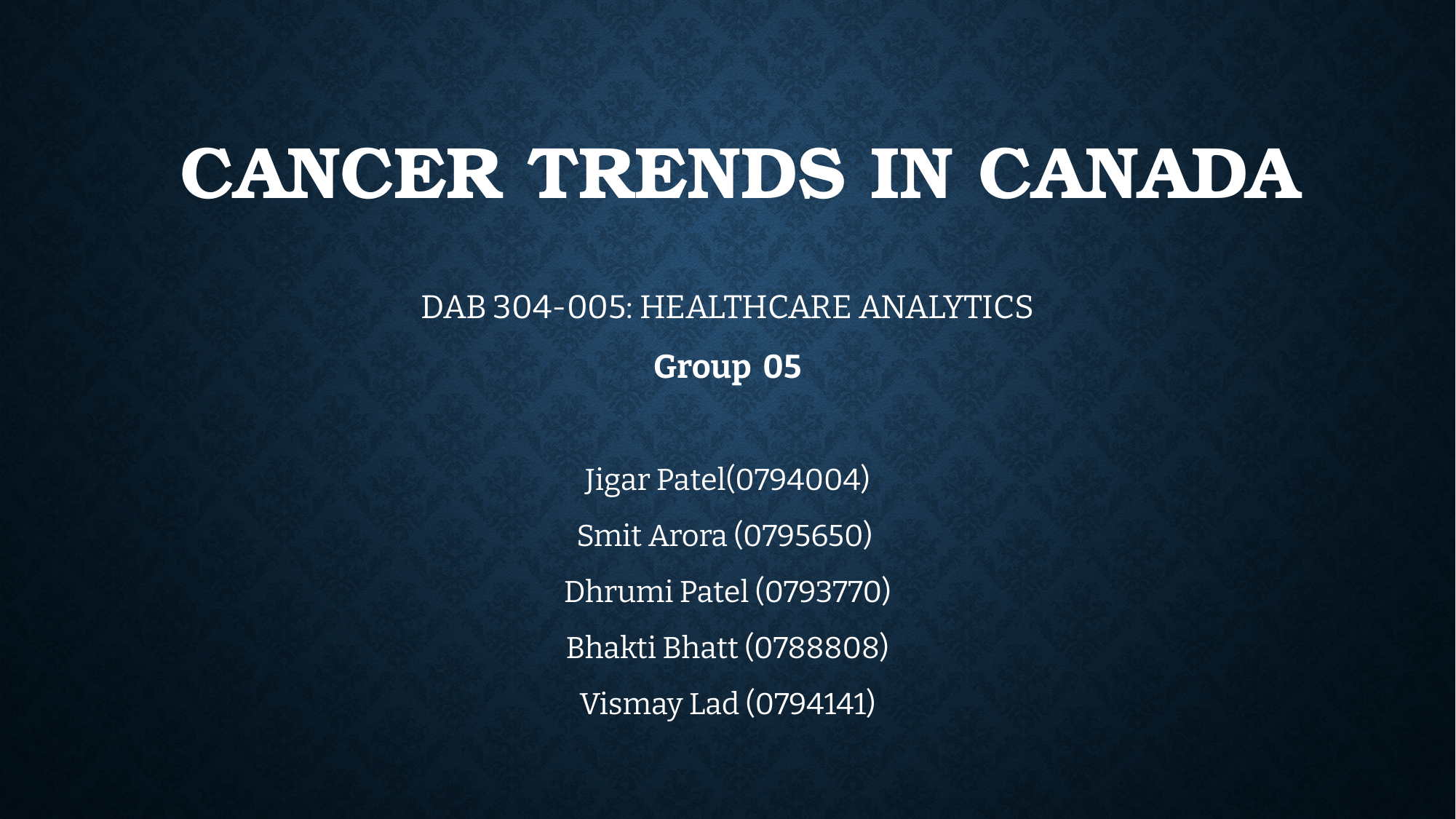

# Cancer Trends in Canada
DAB 304-005: HEALTHCARE ANALYTICS
Group  05

Jigar Patel(0794004)
Smit Arora (0795650)
Dhrumi Patel (0793770)
Bhakti Bhatt (0788808)
Vismay Lad (0794141)